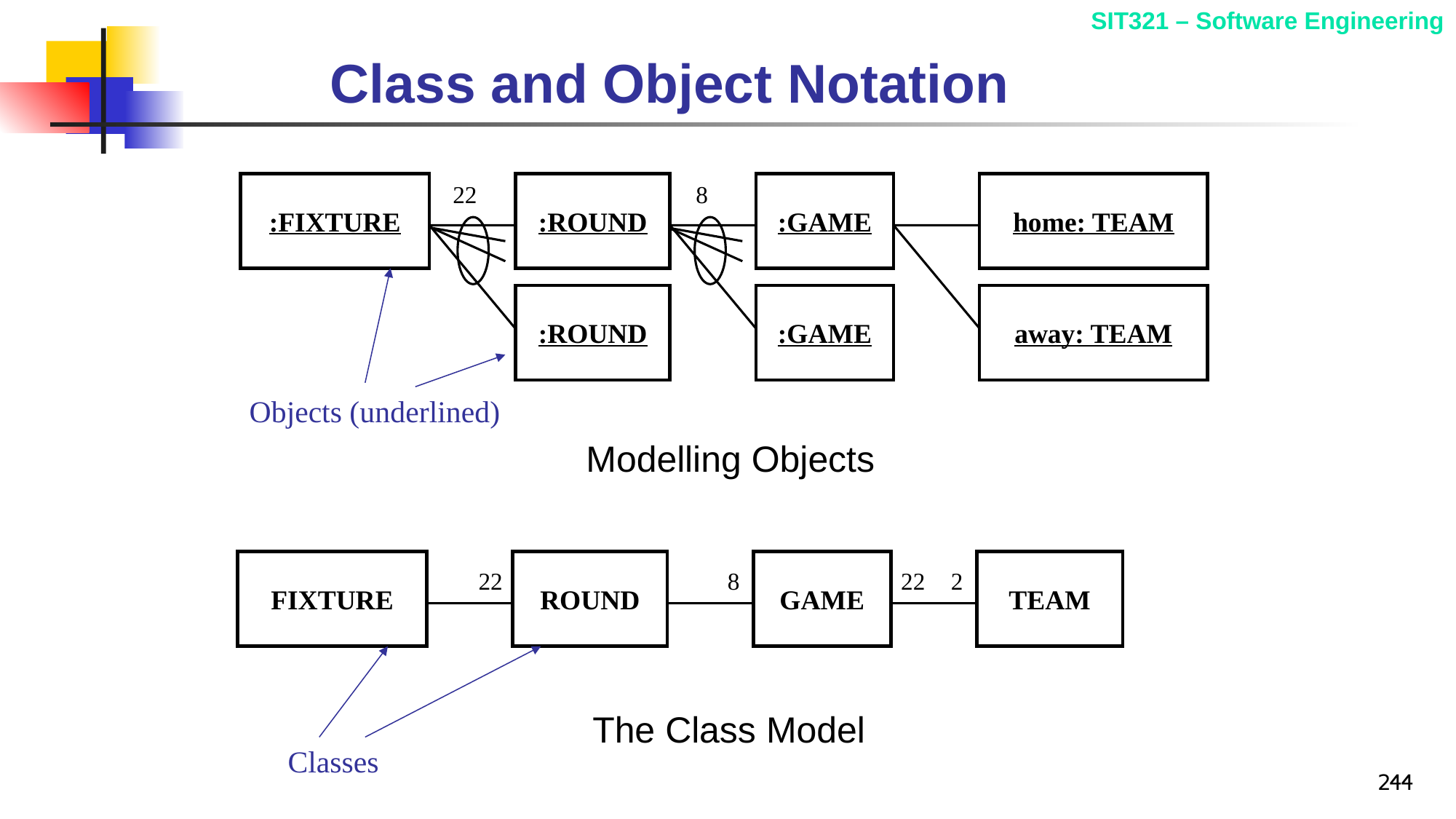

# Class and Object Notation
22

:ROUND

:ROUND
8

:GAME

:GAME

:FIXTURE

home: TEAM

Objects (underlined)

away: TEAM
Modelling Objects

FIXTURE

ROUND

GAME

TEAM
22
8
22
2

Classes
The Class Model
244